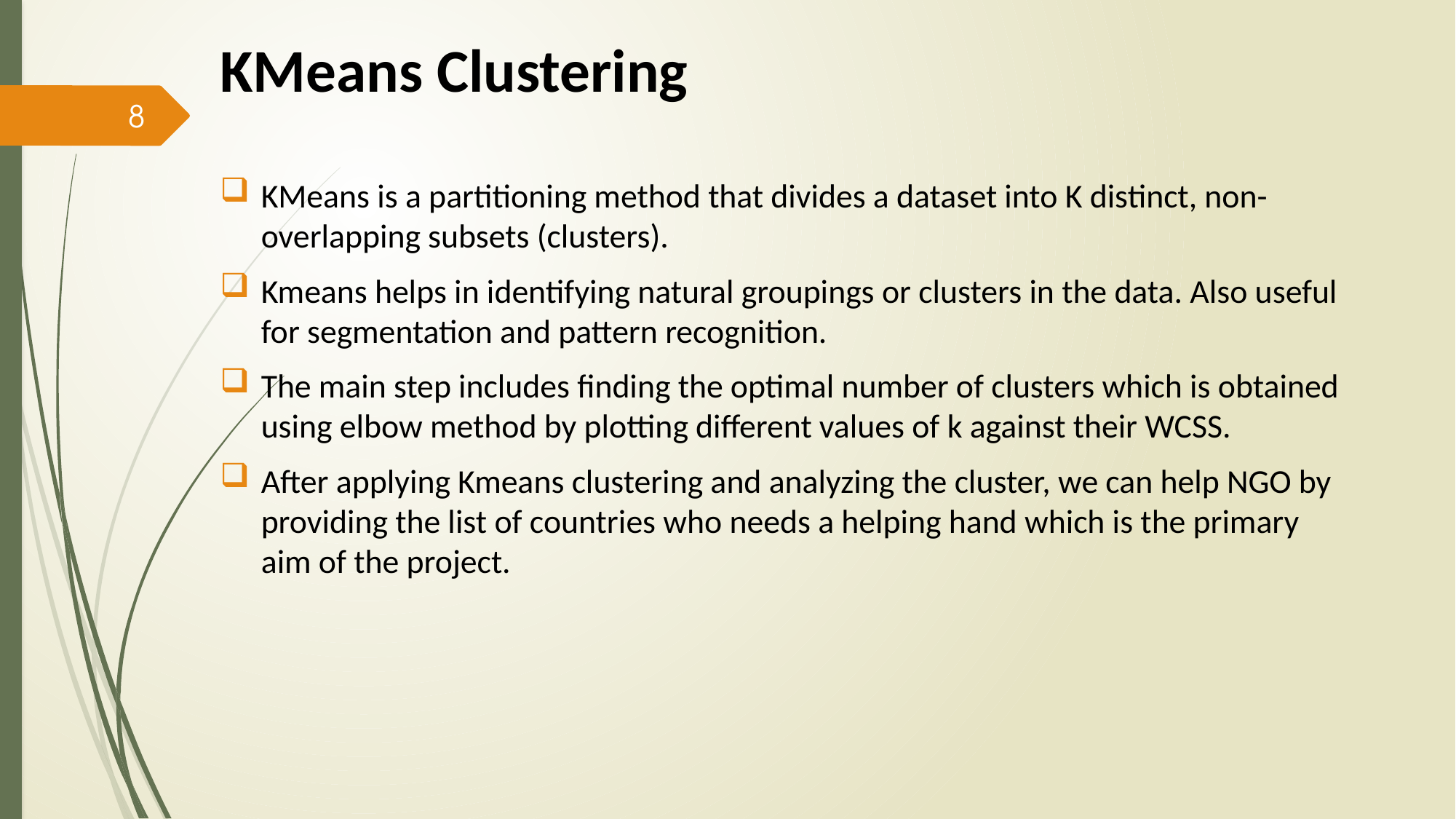

KMeans Clustering

KMeans is a partitioning method that divides a dataset into K distinct, non-overlapping subsets (clusters).
Kmeans helps in identifying natural groupings or clusters in the data. Also useful for segmentation and pattern recognition.
The main step includes finding the optimal number of clusters which is obtained using elbow method by plotting different values of k against their WCSS.
After applying Kmeans clustering and analyzing the cluster, we can help NGO by providing the list of countries who needs a helping hand which is the primary aim of the project.

8